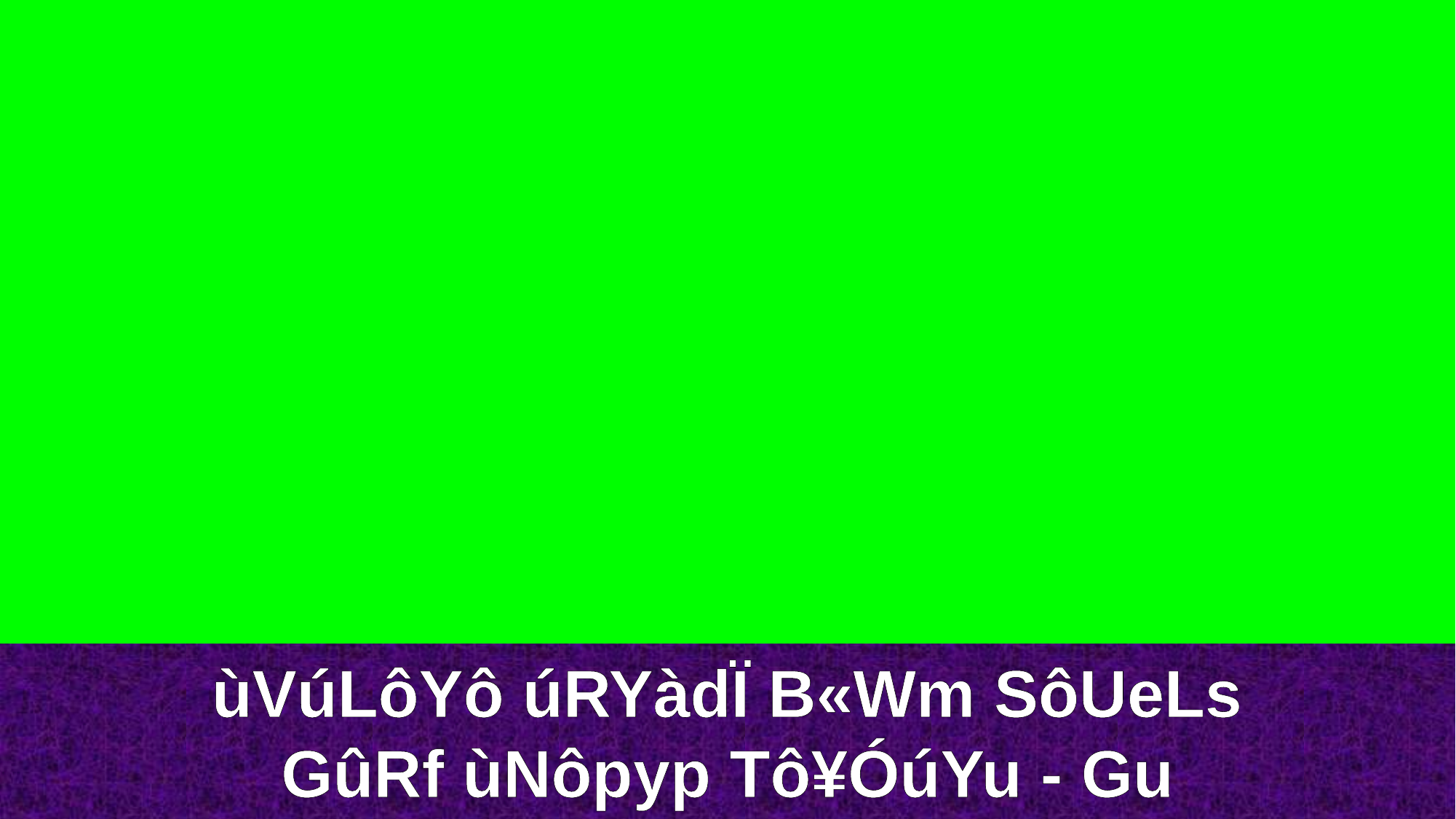

ùVúLôYô úRYàdÏ B«Wm SôUeLs
GûRf ùNôpyp Tô¥ÓúYu - Gu